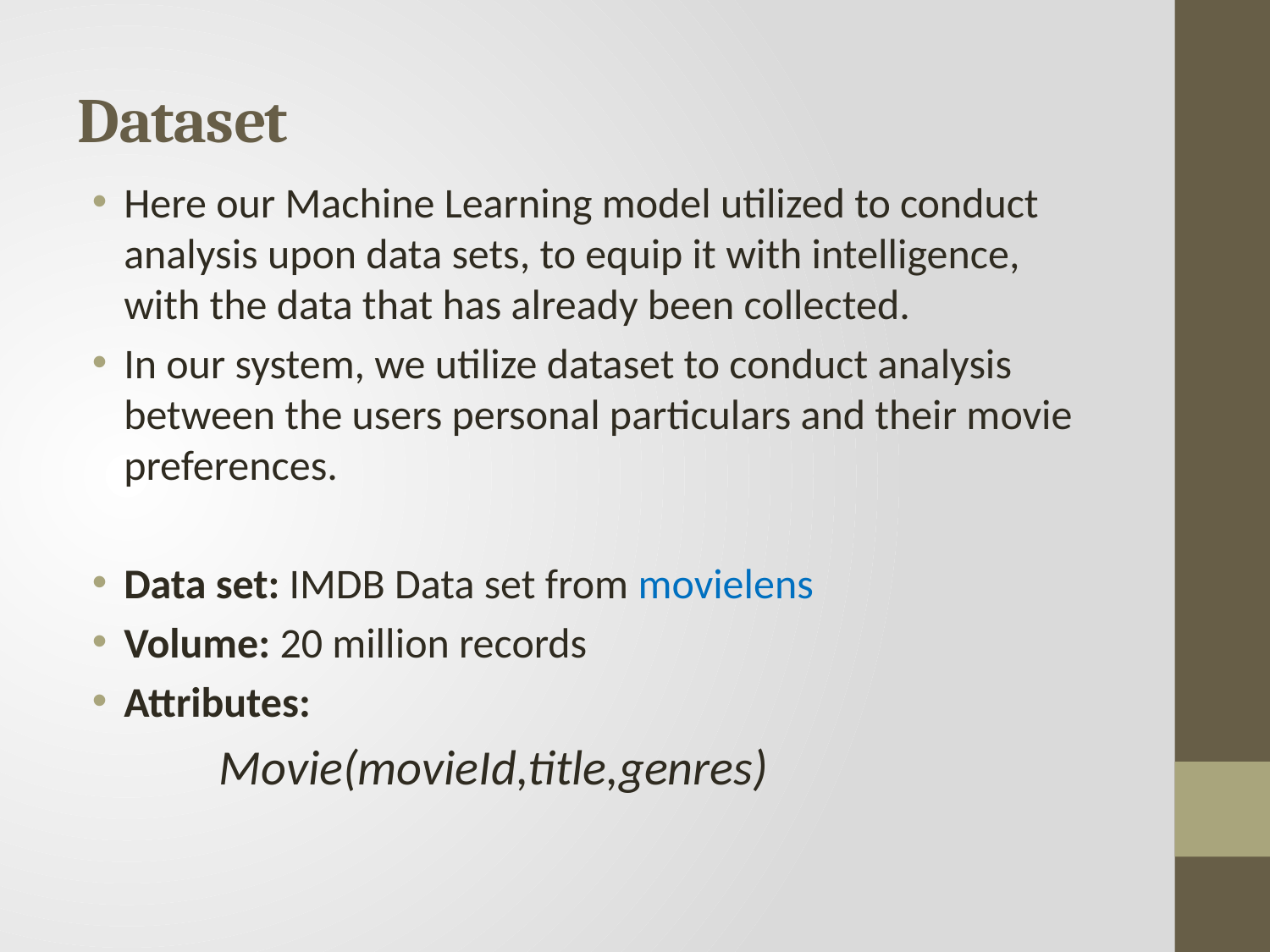

# Dataset
Here our Machine Learning model utilized to conduct analysis upon data sets, to equip it with intelligence, with the data that has already been collected.
In our system, we utilize dataset to conduct analysis between the users personal particulars and their movie preferences.

Data set: IMDB Data set from movielens
Volume: 20 million records
Attributes:
	Movie(movieId,title,genres)